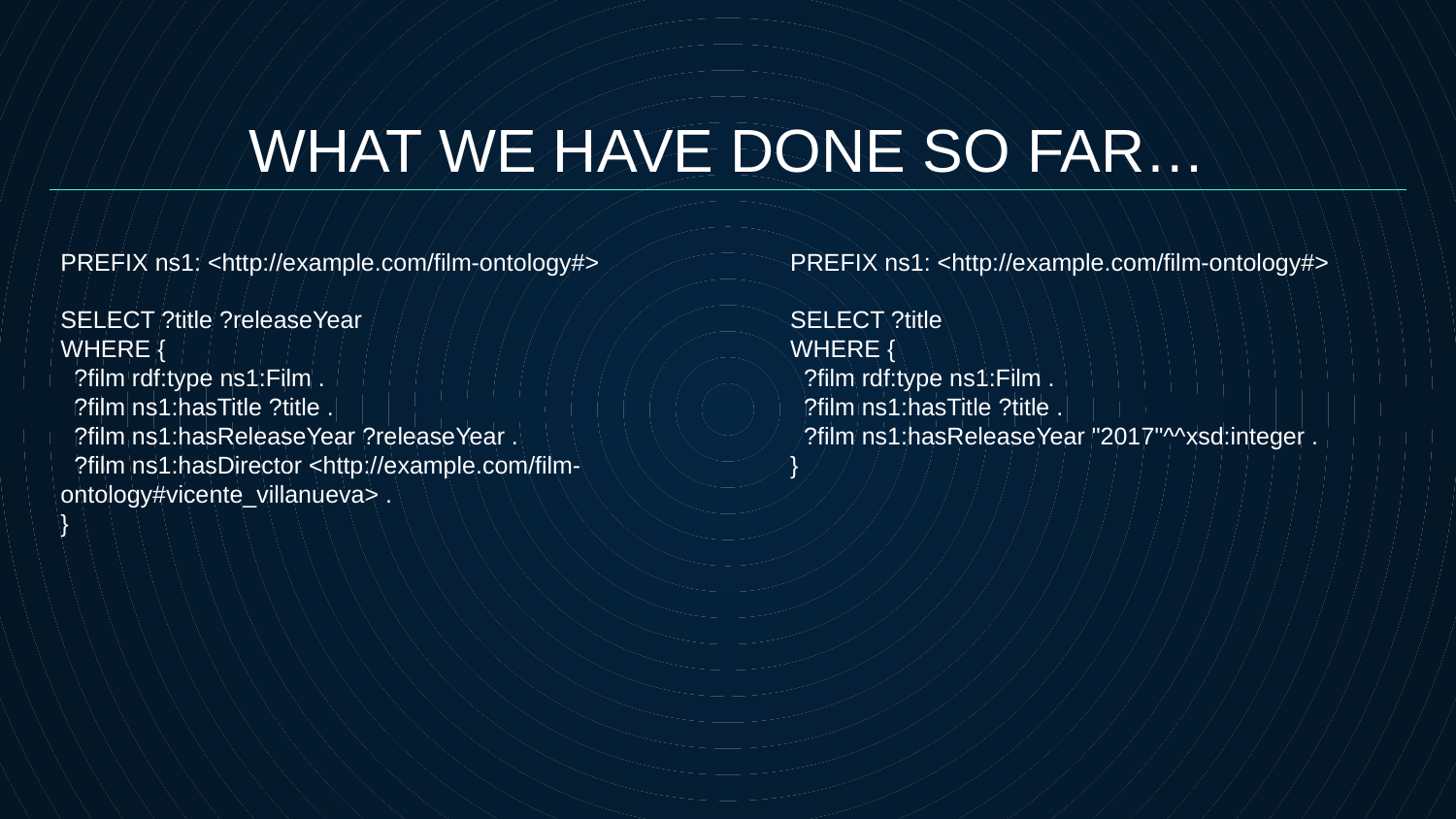

WHAT WE HAVE DONE SO FAR…
PREFIX ns1: <http://example.com/film-ontology#>

SELECT ?title ?releaseYear
WHERE {
  ?film rdf:type ns1:Film .
  ?film ns1:hasTitle ?title .
  ?film ns1:hasReleaseYear ?releaseYear .
  ?film ns1:hasDirector <http://example.com/film-ontology#vicente_villanueva> .
}
PREFIX ns1: <http://example.com/film-ontology#>

SELECT ?title
WHERE {
  ?film rdf:type ns1:Film .
  ?film ns1:hasTitle ?title .
  ?film ns1:hasReleaseYear "2017"^^xsd:integer .
}